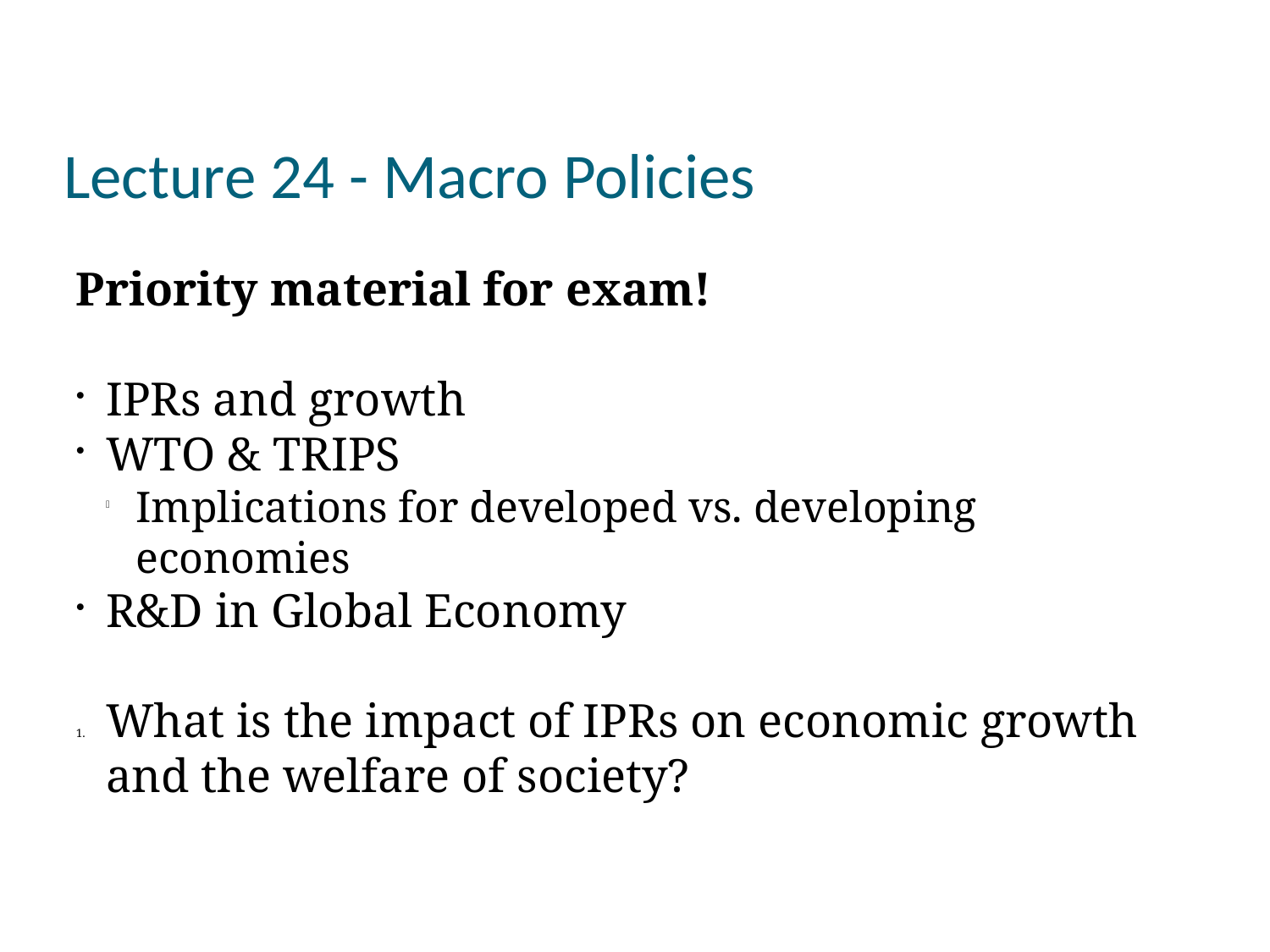

Lecture 24 - Macro Policies
Priority material for exam!

IPRs and growth
WTO & TRIPS
Implications for developed vs. developing economies
R&D in Global Economy

What is the impact of IPRs on economic growth and the welfare of society?